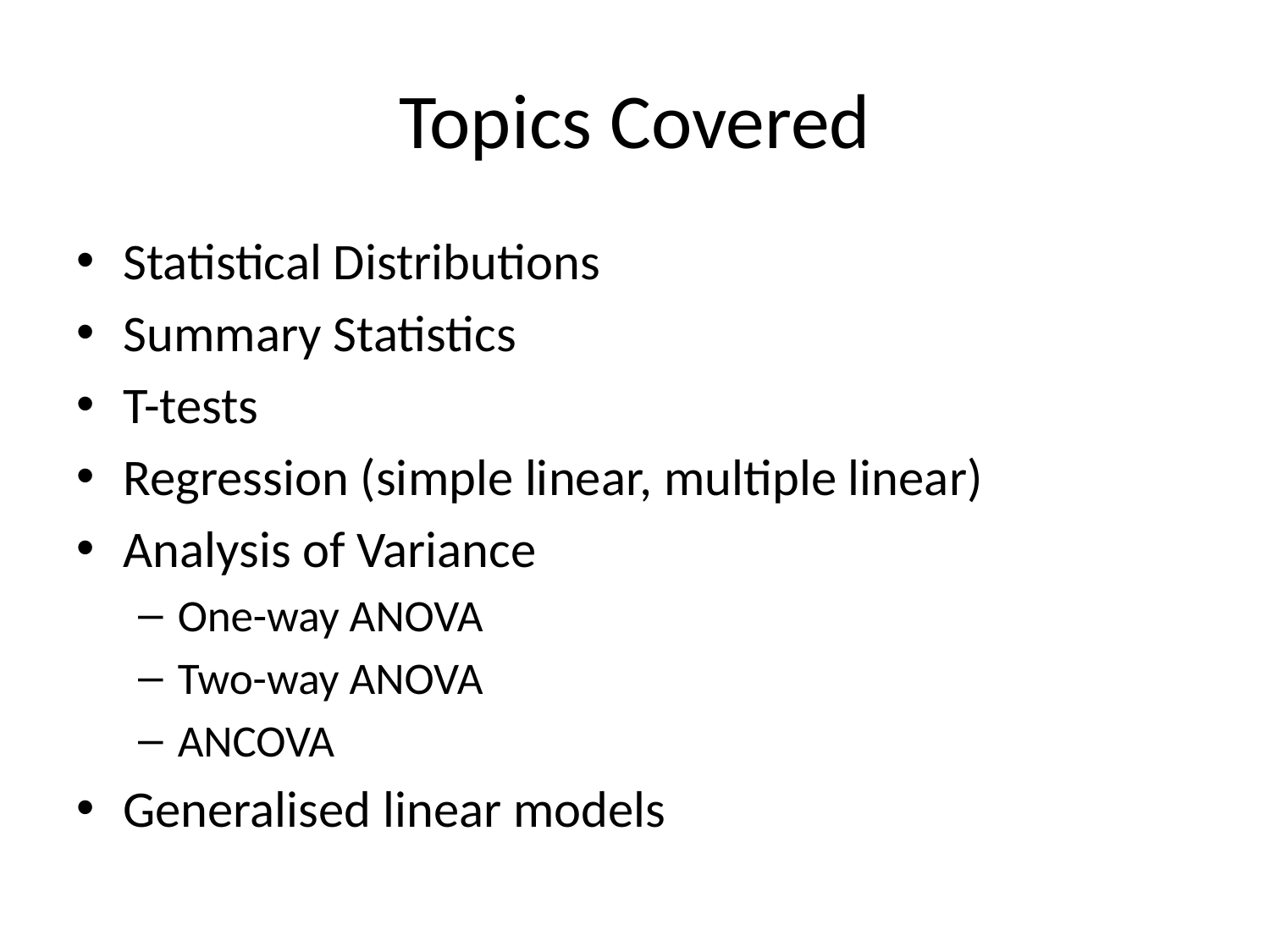

# Topics Covered
Statistical Distributions
Summary Statistics
T-tests
Regression (simple linear, multiple linear)
Analysis of Variance
One-way ANOVA
Two-way ANOVA
ANCOVA
Generalised linear models